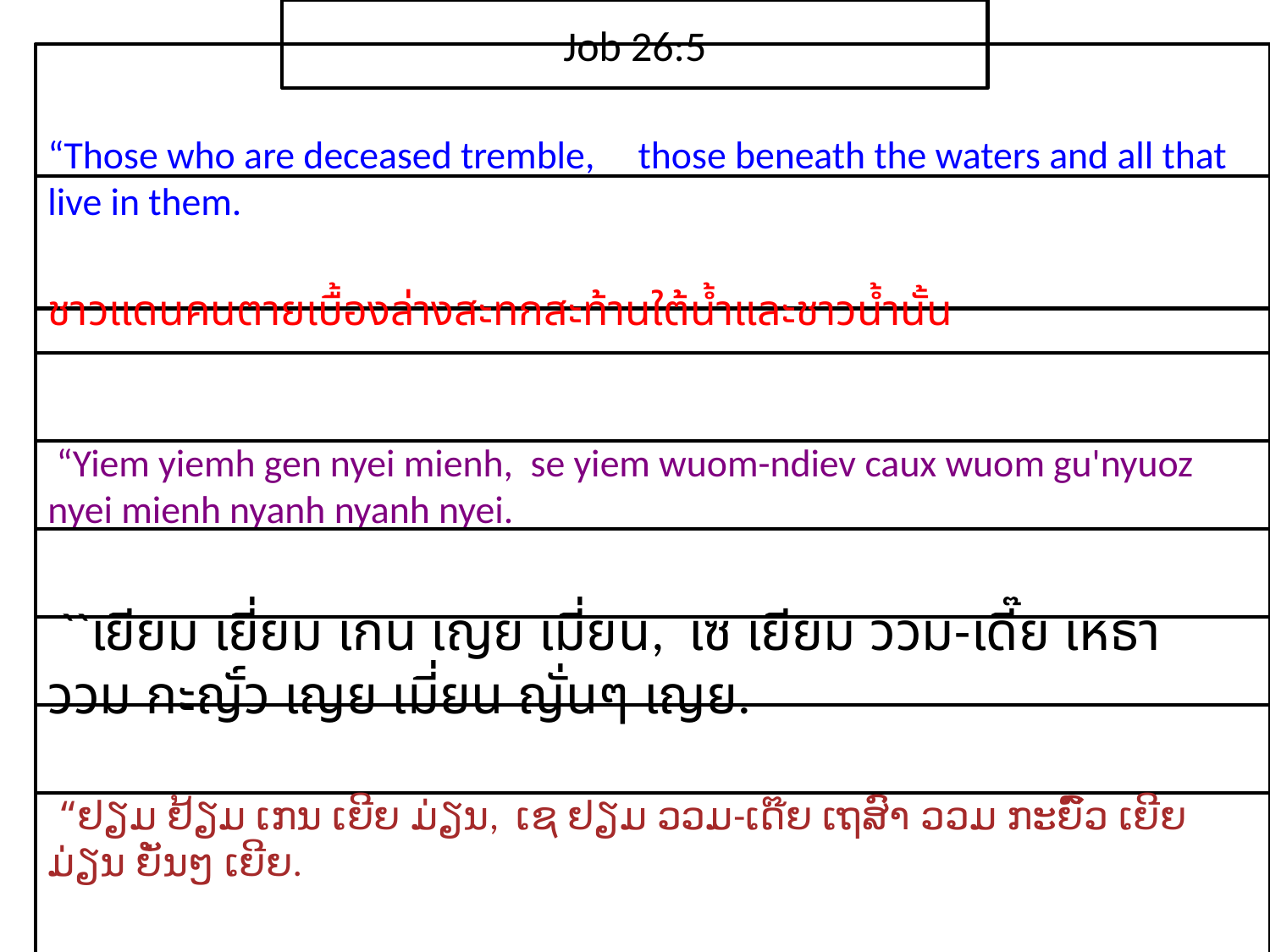

Job 26:5
“Those who are deceased tremble,     those beneath the waters and all that live in them.
ชาว​แดน​คน​ตาย​เบื้อง​ล่าง​สะทก​สะท้านใต้​น้ำ​และ​ชาวน้ำ​นั้น
 “Yiem yiemh gen nyei mienh,  se yiem wuom-ndiev caux wuom gu'nyuoz nyei mienh nyanh nyanh nyei.
 ``เยียม เยี่ยม เกน เญย เมี่ยน,  เซ เยียม ววม-เดี๊ย เหธา ววม กะญั์ว เญย เมี่ยน ญั่นๆ เญย.
 “ຢຽມ ຢ້ຽມ ເກນ ເຍີຍ ມ່ຽນ,  ເຊ ຢຽມ ວວມ-ເດ໊ຍ ເຖສົາ ວວມ ກະຍົ໌ວ ເຍີຍ ມ່ຽນ ຍັ່ນໆ ເຍີຍ.